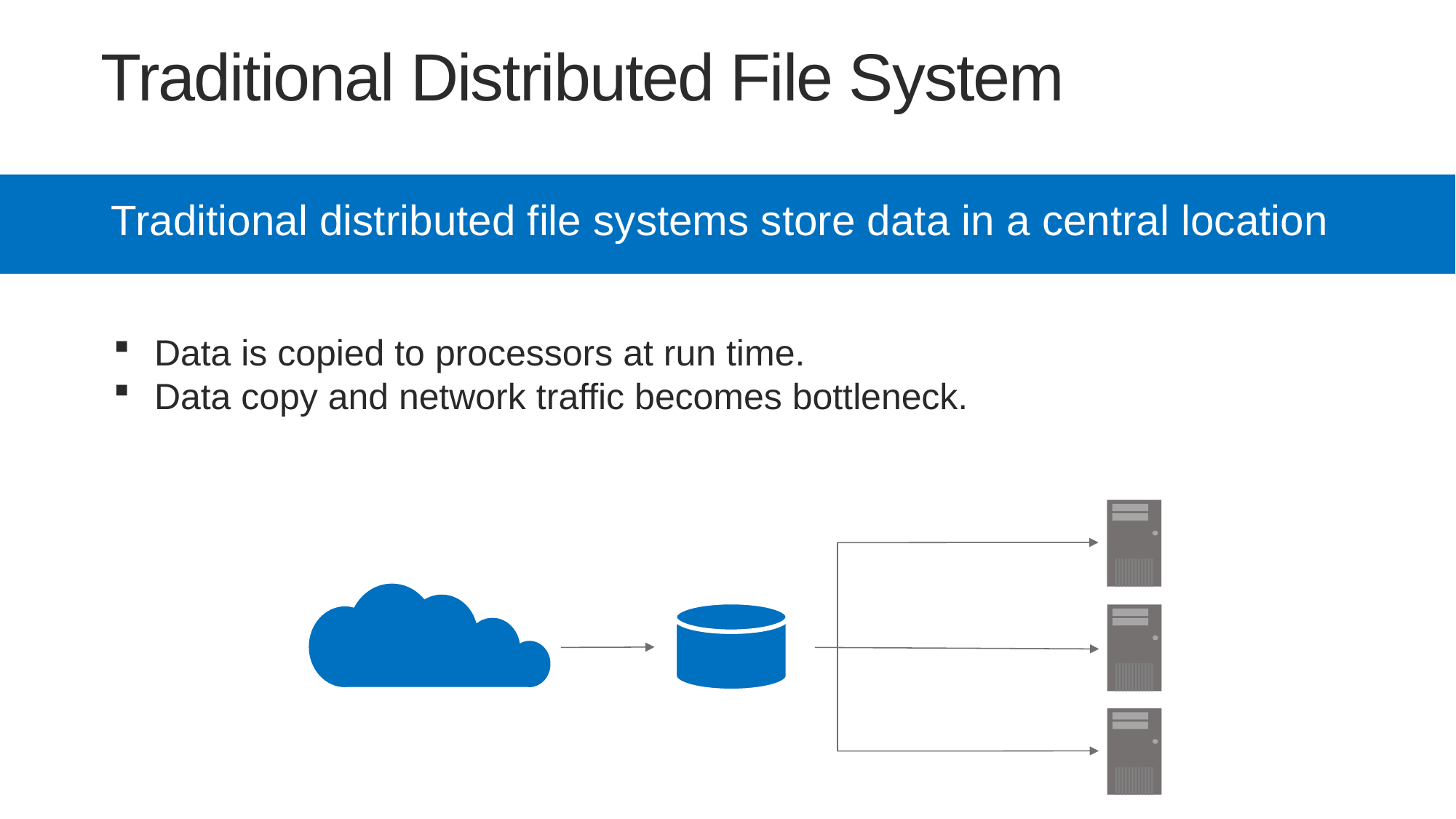

# Traditional Distributed File System
Traditional distributed file systems store data in a central location

Data is copied to processors at run time.
Data copy and network traffic becomes bottleneck.